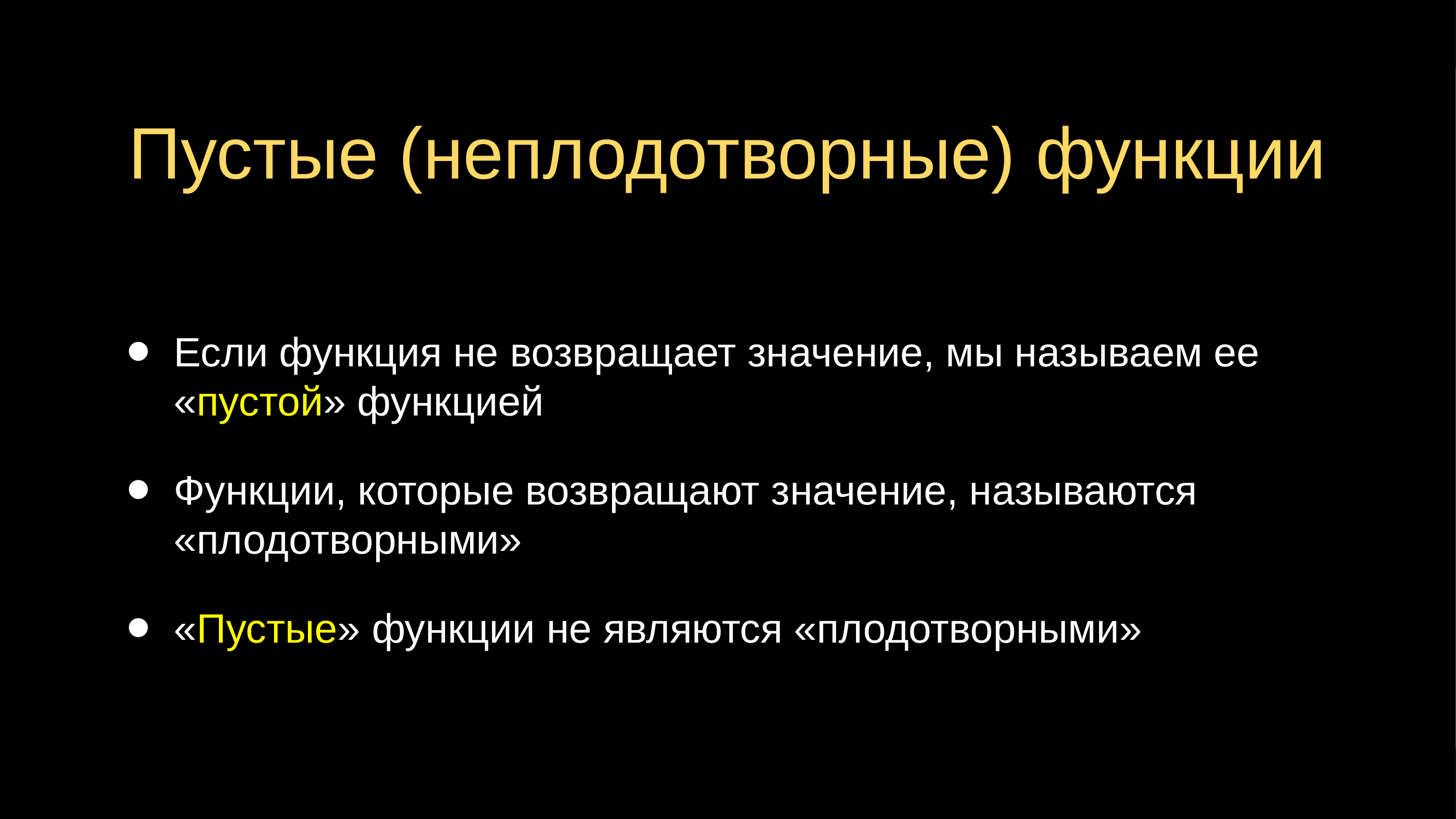

# Пустые (неплодотворные) функции
Если функция не возвращает значение, мы называем ее «пустой» функцией
Функции, которые возвращают значение, называются «плодотворными»
«Пустые» функции не являются «плодотворными»